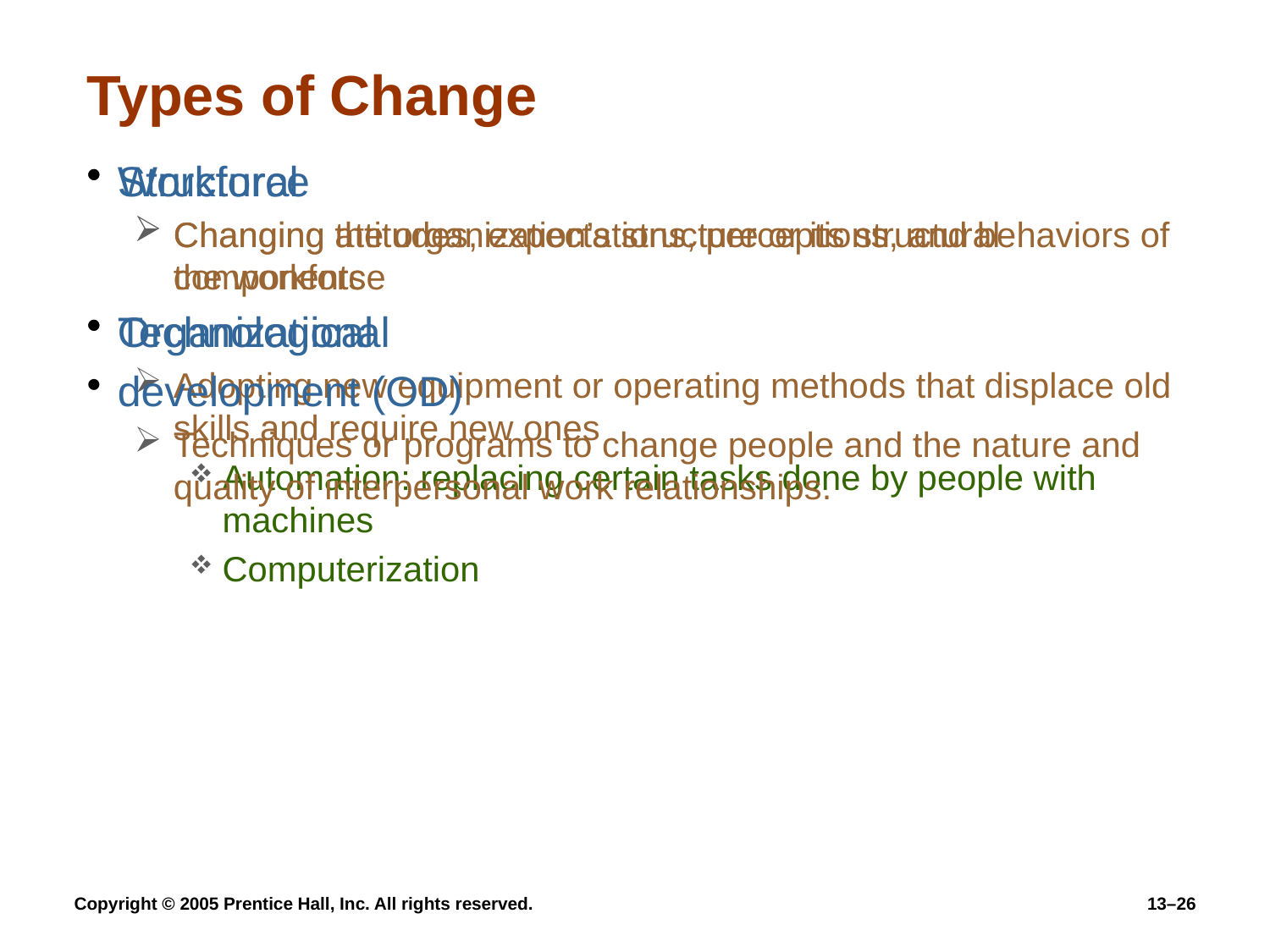

# Types of Change
Structural
Changing the organization’s structure or its structural components
Technological
Adopting new equipment or operating methods that displace old skills and require new ones
Automation: replacing certain tasks done by people with machines
Computerization
Workforce
Changing attitudes, expectations, perceptions, and behaviors of the workforce
Organizational
development (OD)
Techniques or programs to change people and the nature and quality of interpersonal work relationships.
Copyright © 2005 Prentice Hall, Inc. All rights reserved.
13–26